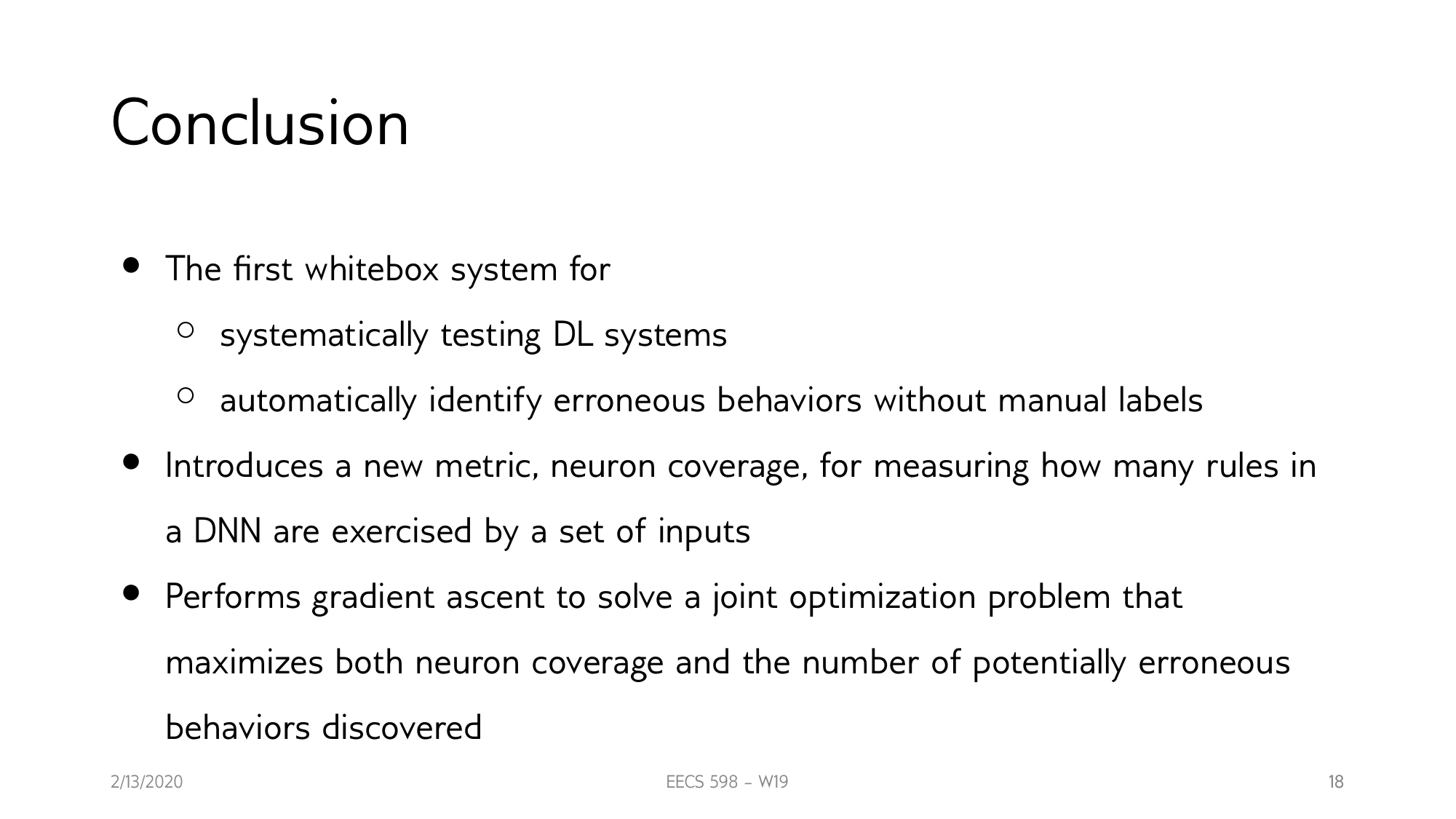

# Conclusion
The first whitebox system for
systematically testing DL systems
automatically identify erroneous behaviors without manual labels
Introduces a new metric, neuron coverage, for measuring how many rules in a DNN are exercised by a set of inputs
Performs gradient ascent to solve a joint optimization problem that maximizes both neuron coverage and the number of potentially erroneous behaviors discovered
2/13/2020
EECS 598 – W19
18
18